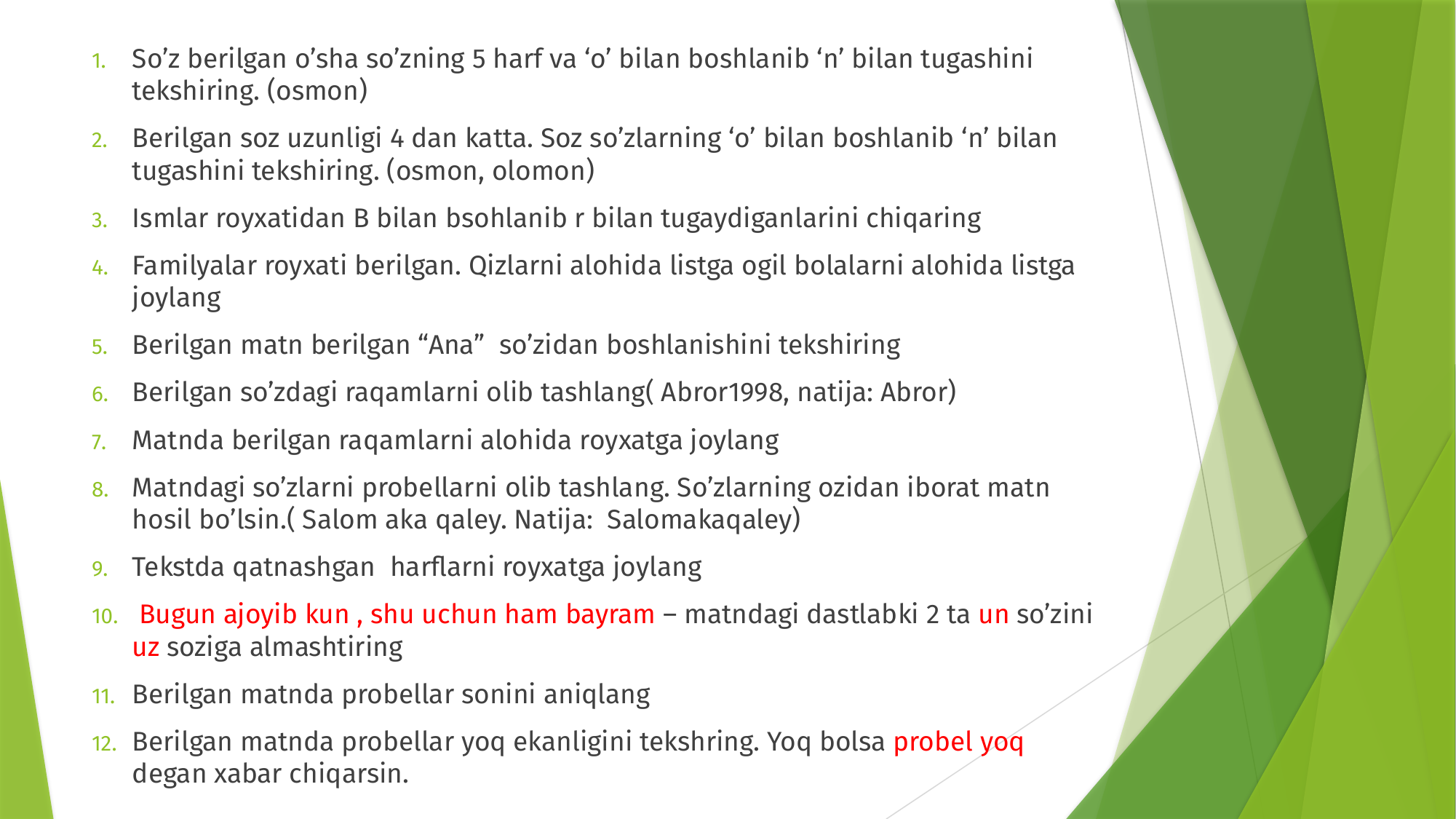

So’z berilgan o’sha so’zning 5 harf va ‘o’ bilan boshlanib ‘n’ bilan tugashini tekshiring. (osmon)
Berilgan soz uzunligi 4 dan katta. Soz so’zlarning ‘o’ bilan boshlanib ‘n’ bilan tugashini tekshiring. (osmon, olomon)
Ismlar royxatidan B bilan bsohlanib r bilan tugaydiganlarini chiqaring
Familyalar royxati berilgan. Qizlarni alohida listga ogil bolalarni alohida listga joylang
Berilgan matn berilgan “Ana”  so’zidan boshlanishini tekshiring
Berilgan so’zdagi raqamlarni olib tashlang( Abror1998, natija: Abror)
Matnda berilgan raqamlarni alohida royxatga joylang
Matndagi so’zlarni probellarni olib tashlang. So’zlarning ozidan iborat matn hosil bo’lsin.( Salom aka qaley. Natija:  Salomakaqaley)
Tekstda qatnashgan  harflarni royxatga joylang
 Bugun ajoyib kun , shu uchun ham bayram – matndagi dastlabki 2 ta un so’zini uz soziga almashtiring
Berilgan matnda probellar sonini aniqlang
Berilgan matnda probellar yoq ekanligini tekshring. Yoq bolsa probel yoq degan xabar chiqarsin.